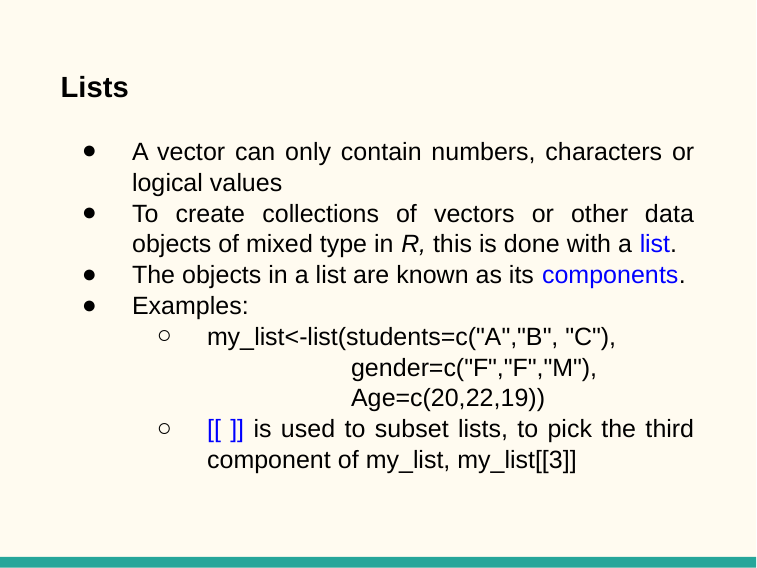

Lists

A vector can only contain numbers, characters or logical values
To create collections of vectors or other data objects of mixed type in R, this is done with a list.
The objects in a list are known as its components.
Examples:
my_list<-list(students=c("A","B", "C"),
                                          gender=c("F","F","M"),
                                          Age=c(20,22,19))
[[ ]] is used to subset lists, to pick the third component of my_list, my_list[[3]]